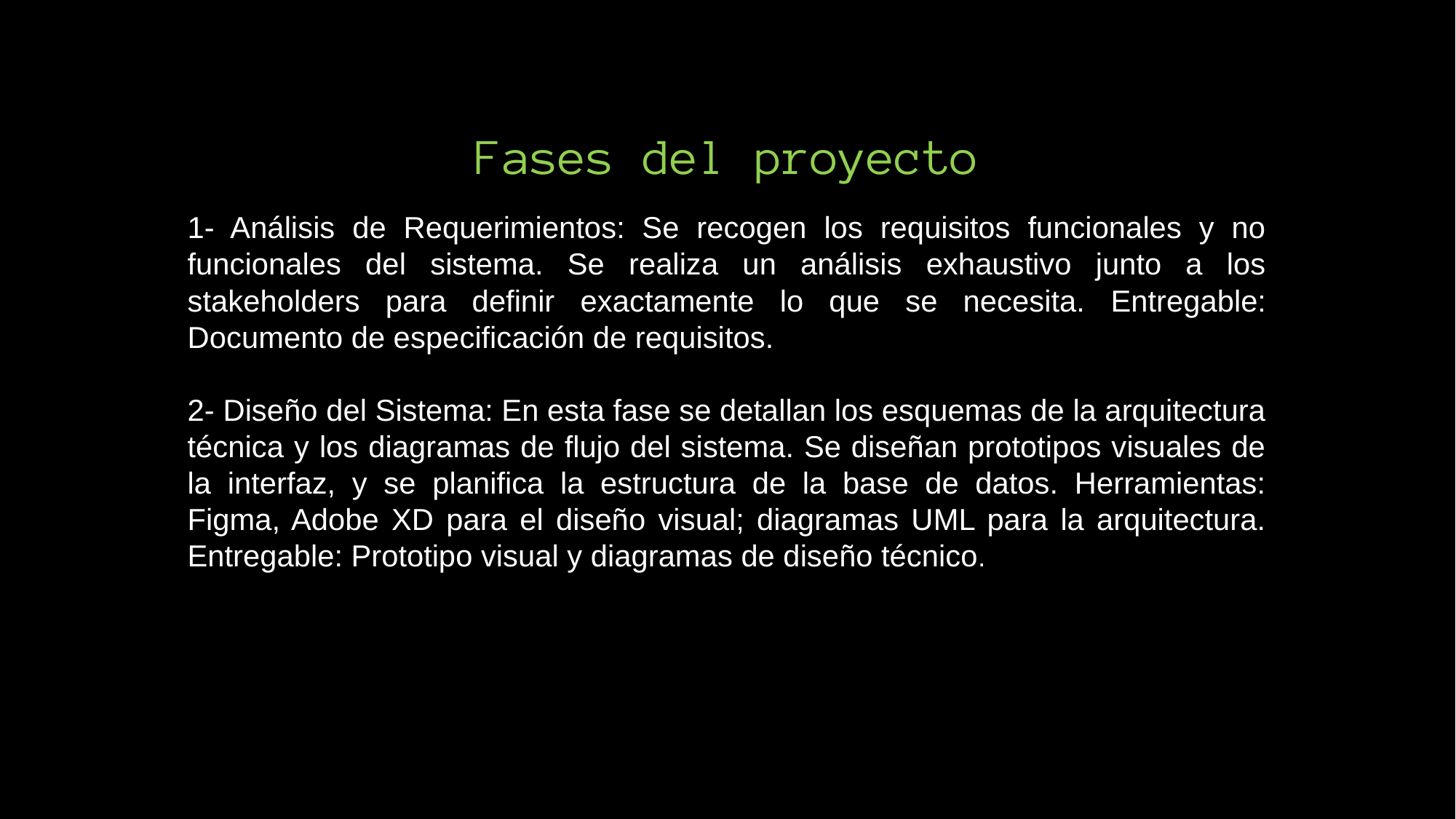

# Fases del proyecto
1- Análisis de Requerimientos: Se recogen los requisitos funcionales y no funcionales del sistema. Se realiza un análisis exhaustivo junto a los stakeholders para definir exactamente lo que se necesita. Entregable: Documento de especificación de requisitos.

2- Diseño del Sistema: En esta fase se detallan los esquemas de la arquitectura técnica y los diagramas de flujo del sistema. Se diseñan prototipos visuales de la interfaz, y se planifica la estructura de la base de datos. Herramientas: Figma, Adobe XD para el diseño visual; diagramas UML para la arquitectura. Entregable: Prototipo visual y diagramas de diseño técnico.